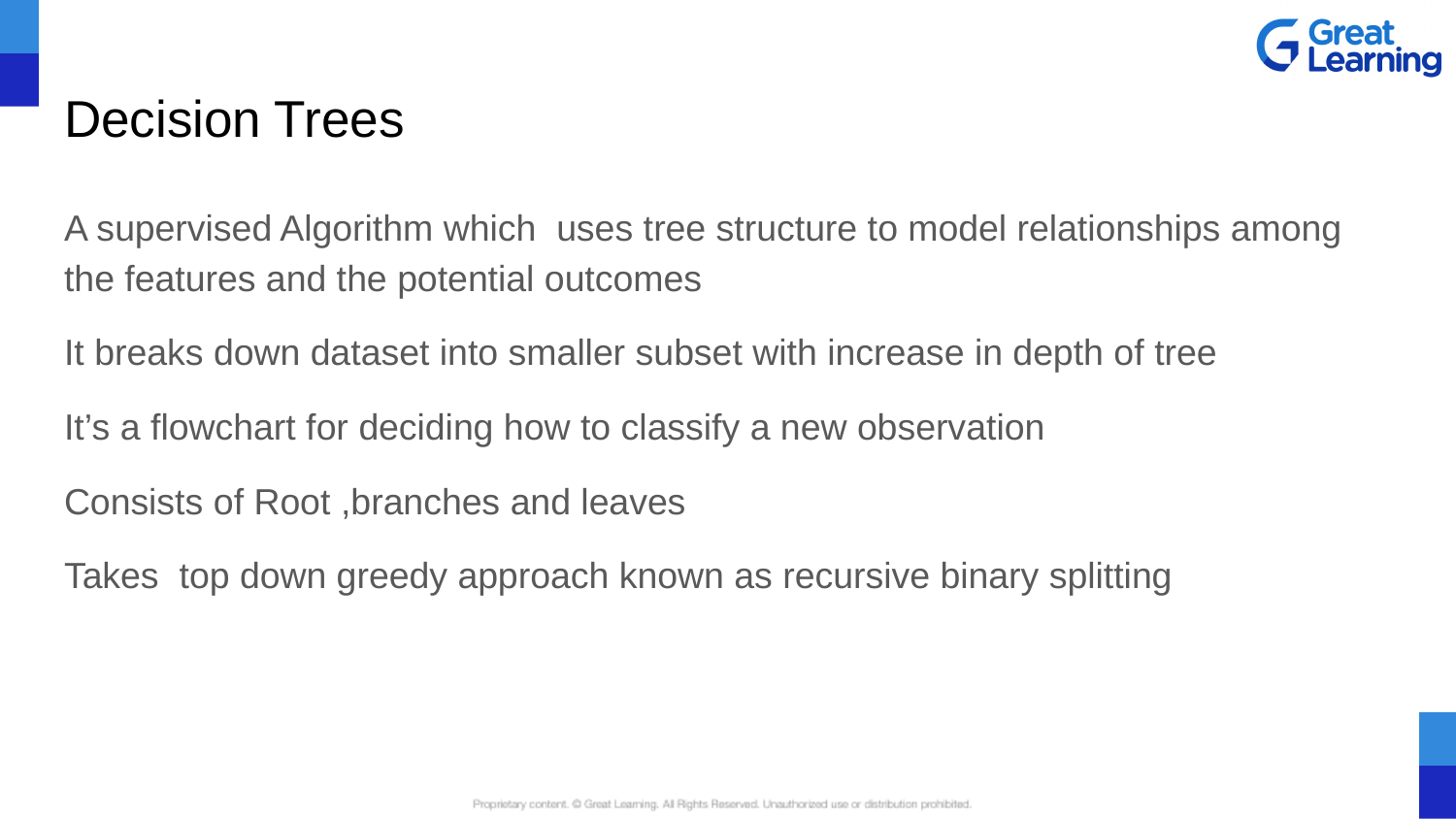

# Decision Trees
A supervised Algorithm which  uses tree structure to model relationships among the features and the potential outcomes
It breaks down dataset into smaller subset with increase in depth of tree
It’s a flowchart for deciding how to classify a new observation
Consists of Root ,branches and leaves
Takes  top down greedy approach known as recursive binary splitting